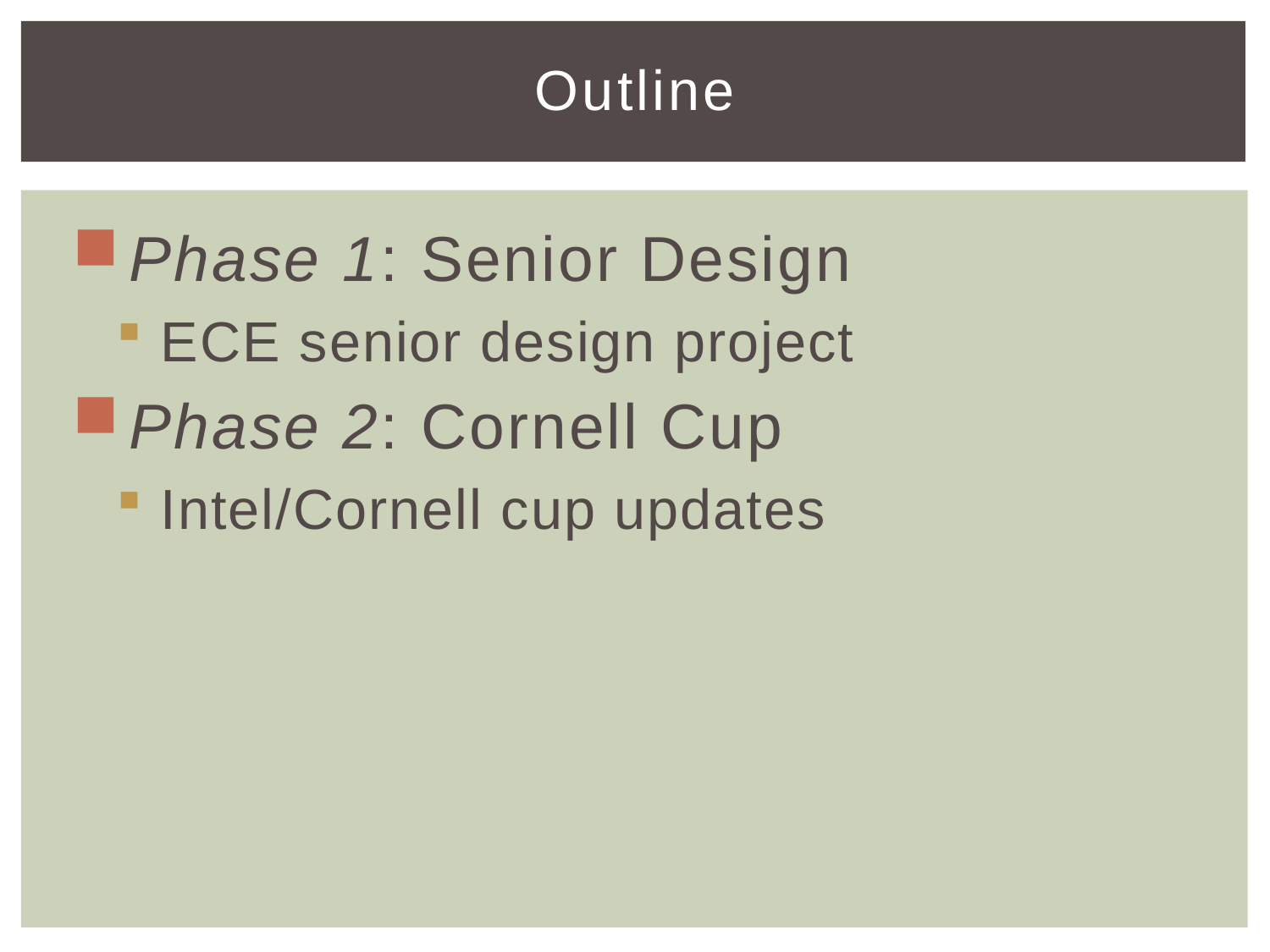

# Outline
Phase 1: Senior Design
ECE senior design project
Phase 2: Cornell Cup
Intel/Cornell cup updates